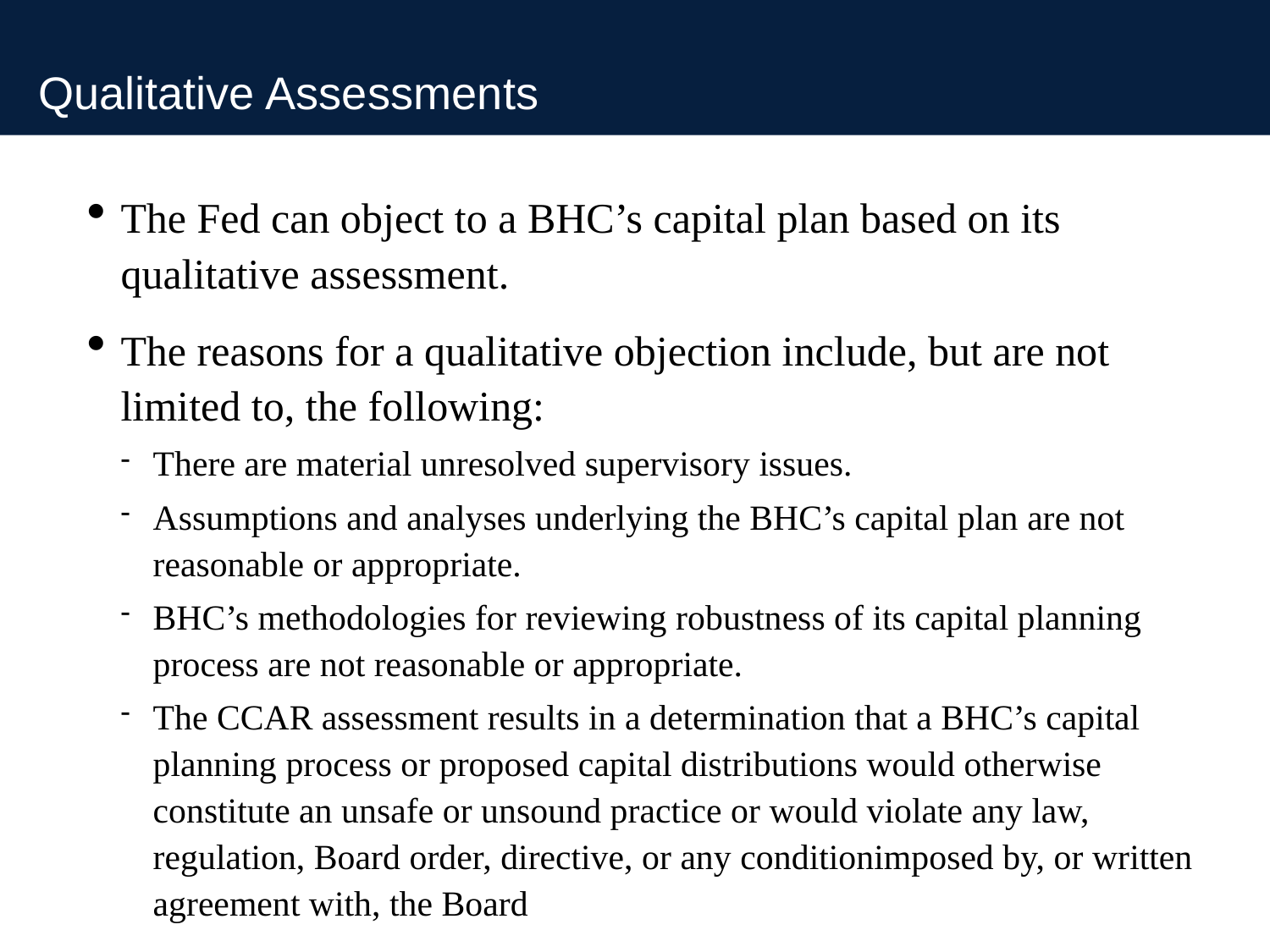

# Qualitative Assessments
The Fed can object to a BHC’s capital plan based on its qualitative assessment.
The reasons for a qualitative objection include, but are not limited to, the following:
There are material unresolved supervisory issues.
Assumptions and analyses underlying the BHC’s capital plan are not reasonable or appropriate.
BHC’s methodologies for reviewing robustness of its capital planning process are not reasonable or appropriate.
The CCAR assessment results in a determination that a BHC’s capital planning process or proposed capital distributions would otherwise constitute an unsafe or unsound practice or would violate any law, regulation, Board order, directive, or any conditionimposed by, or written agreement with, the Board